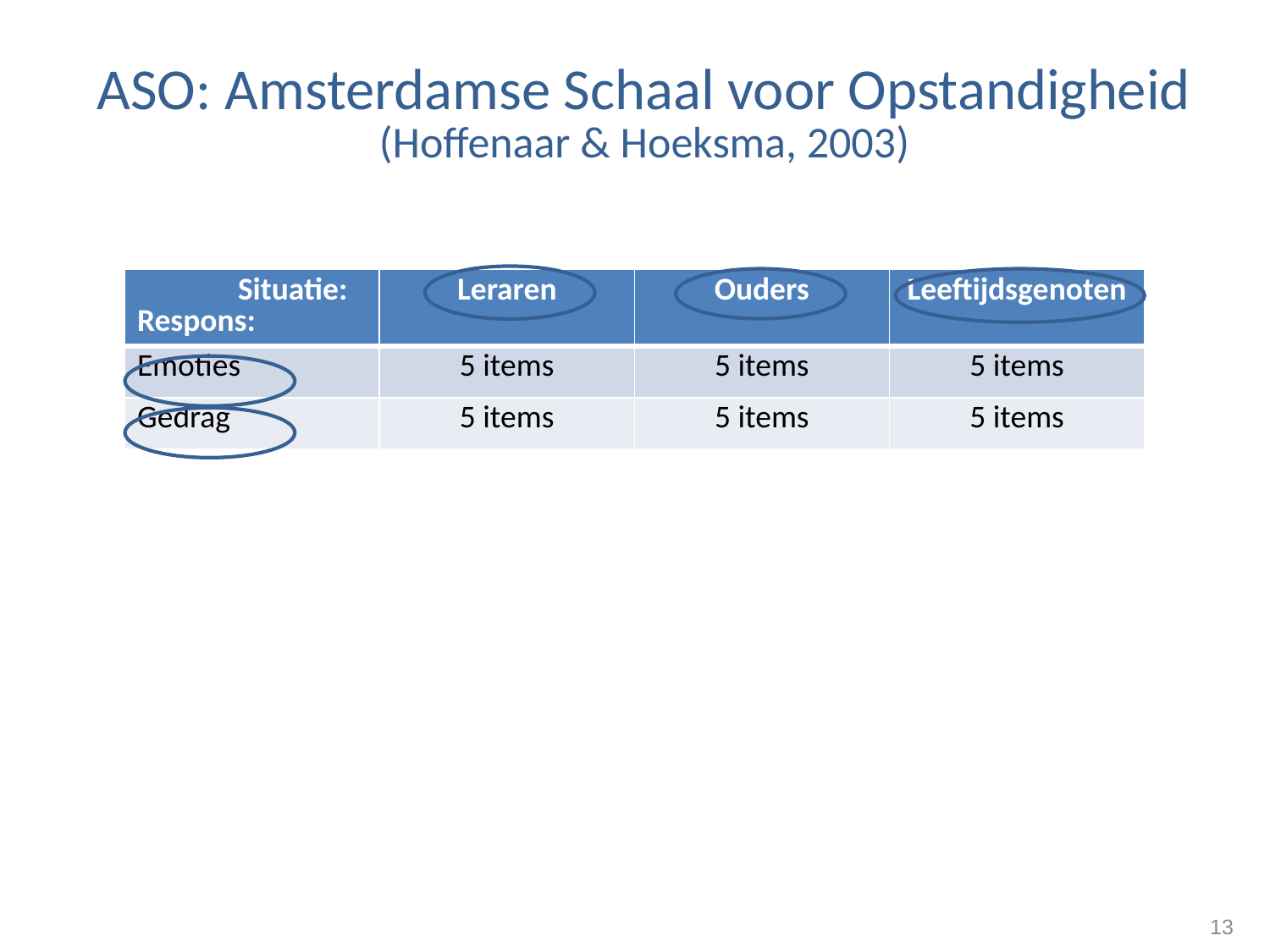

# ASO: Amsterdamse Schaal voor Opstandigheid (Hoffenaar & Hoeksma, 2003)

| Situatie: Respons: | Leraren | Ouders | Leeftijdsgenoten |
| --- | --- | --- | --- |
| Emoties | 5 items | 5 items | 5 items |
| Gedrag | 5 items | 5 items | 5 items |

13